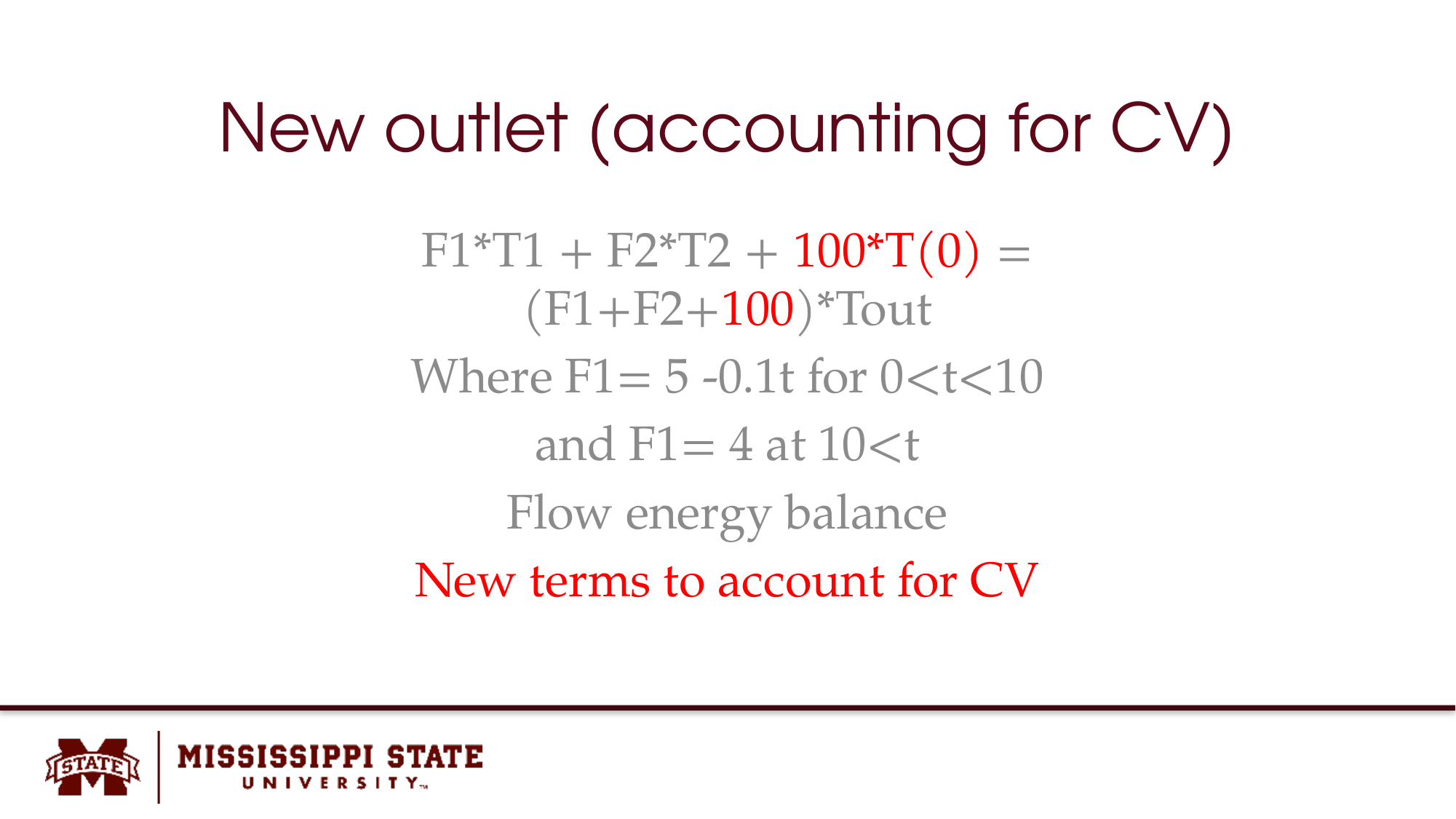

# New outlet (accounting for CV)
F1*T1 + F2*T2 + 100*T(0) = (F1+F2+100)*Tout
Where F1= 5 -0.1t for 0<t<10
and F1= 4 at 10<t
Flow energy balance
New terms to account for CV